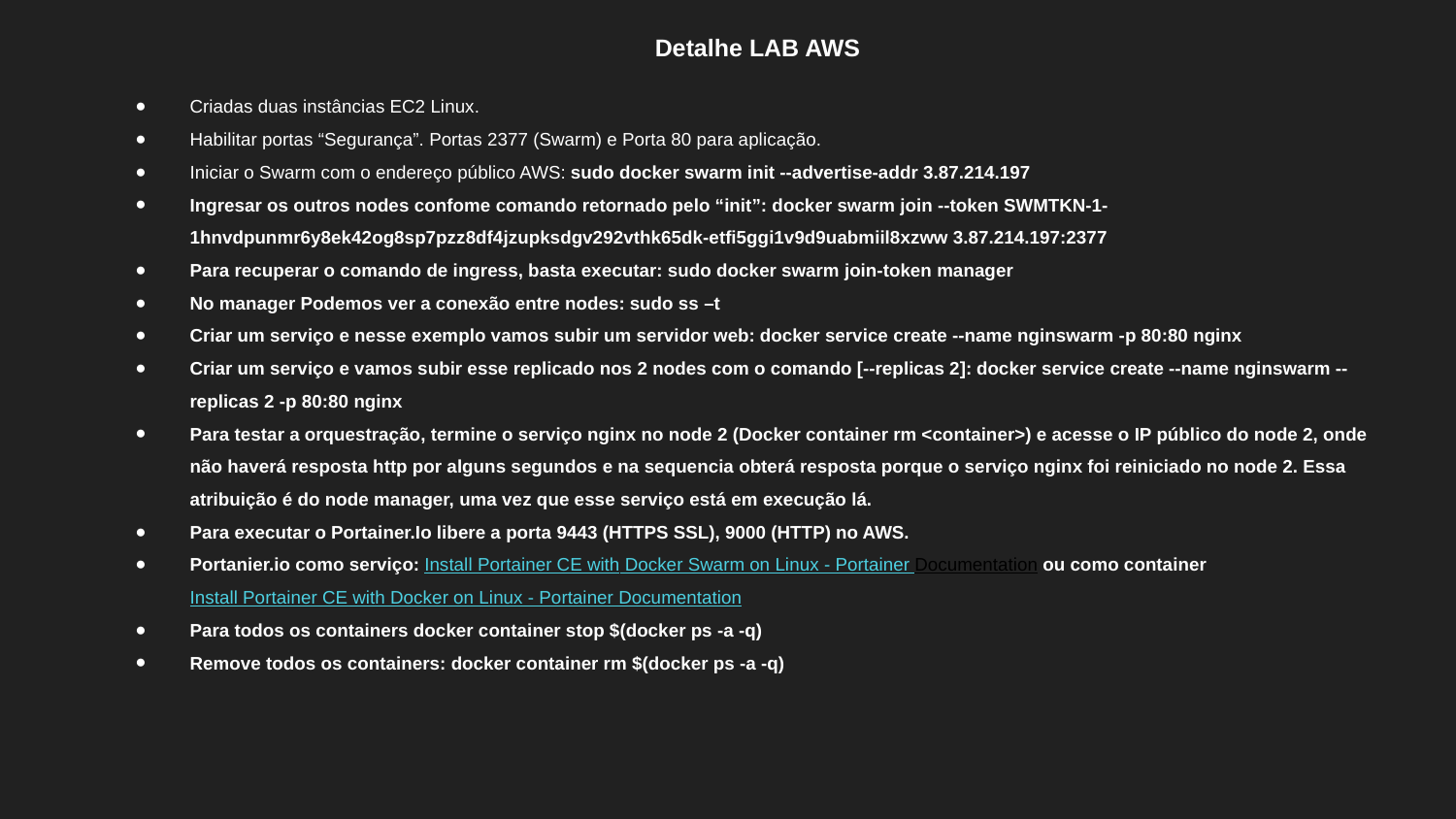

Detalhe LAB AWS
Criadas duas instâncias EC2 Linux.
Habilitar portas “Segurança”. Portas 2377 (Swarm) e Porta 80 para aplicação.
Iniciar o Swarm com o endereço público AWS: sudo docker swarm init --advertise-addr 3.87.214.197
Ingresar os outros nodes confome comando retornado pelo “init”: docker swarm join --token SWMTKN-1-1hnvdpunmr6y8ek42og8sp7pzz8df4jzupksdgv292vthk65dk-etfi5ggi1v9d9uabmiil8xzww 3.87.214.197:2377
Para recuperar o comando de ingress, basta executar: sudo docker swarm join-token manager
No manager Podemos ver a conexão entre nodes: sudo ss –t
Criar um serviço e nesse exemplo vamos subir um servidor web: docker service create --name nginswarm -p 80:80 nginx
Criar um serviço e vamos subir esse replicado nos 2 nodes com o comando [--replicas 2]: docker service create --name nginswarm --replicas 2 -p 80:80 nginx
Para testar a orquestração, termine o serviço nginx no node 2 (Docker container rm <container>) e acesse o IP público do node 2, onde não haverá resposta http por alguns segundos e na sequencia obterá resposta porque o serviço nginx foi reiniciado no node 2. Essa atribuição é do node manager, uma vez que esse serviço está em execução lá.
Para executar o Portainer.Io libere a porta 9443 (HTTPS SSL), 9000 (HTTP) no AWS.
Portanier.io como serviço: Install Portainer CE with Docker Swarm on Linux - Portainer Documentation ou como container Install Portainer CE with Docker on Linux - Portainer Documentation
Para todos os containers docker container stop $(docker ps -a -q)
Remove todos os containers: docker container rm $(docker ps -a -q)